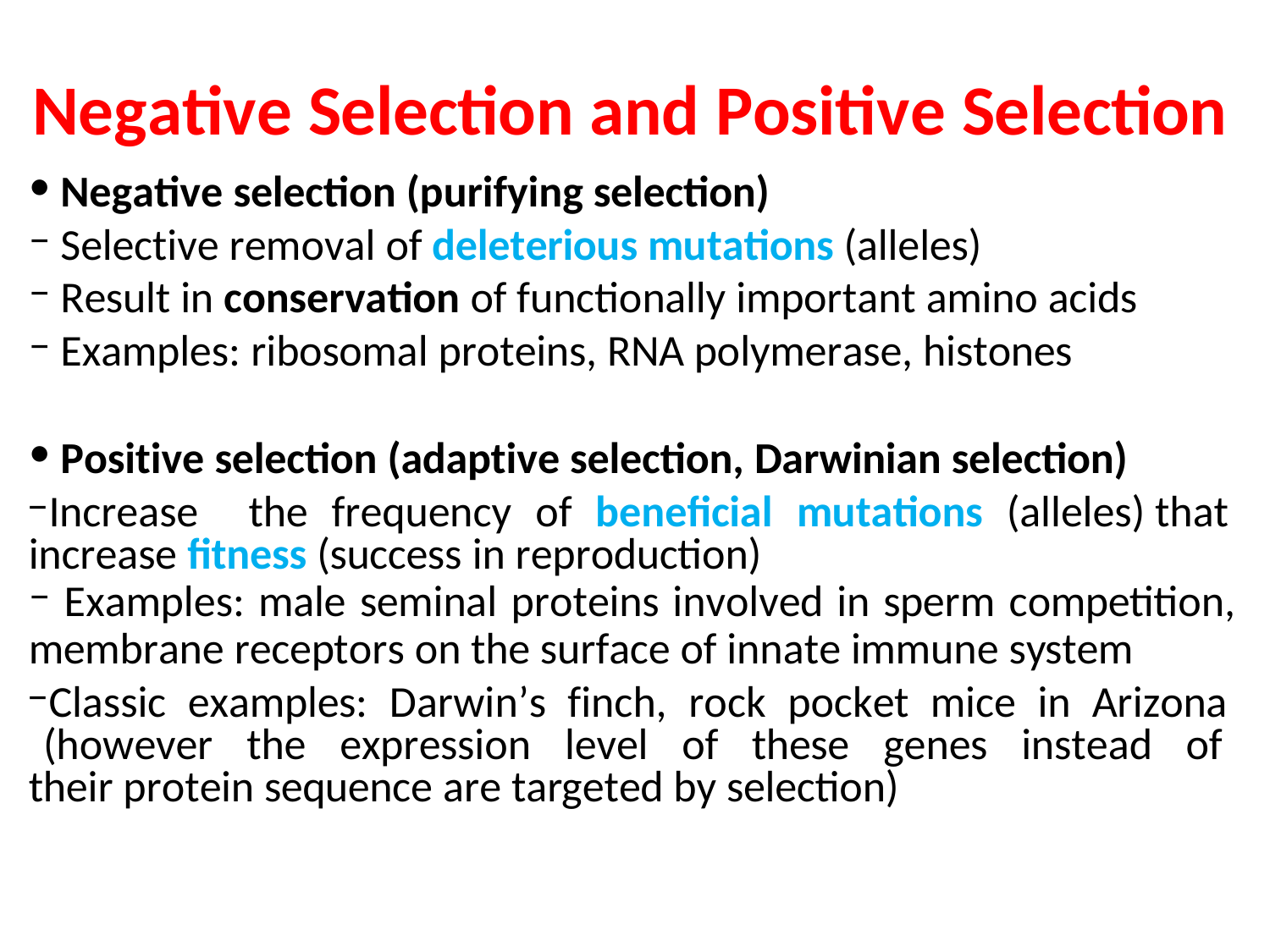

# Negative Selection and Positive Selection
Negative selection (purifying selection)
Selective removal of deleterious mutations (alleles)
Result in conservation of functionally important amino acids
Examples: ribosomal proteins, RNA polymerase, histones

Positive selection (adaptive selection, Darwinian selection)
Increase	the	frequency	of	beneficial	mutations	(alleles) that increase fitness (success in reproduction)
Examples: male seminal proteins involved in sperm competition,
membrane receptors on the surface of innate immune system
Classic  examples:  Darwin’s  finch,  rock  pocket  mice  in  Arizona   (however  the  expression  level  of  these  genes  instead  of  their protein sequence are targeted by selection)